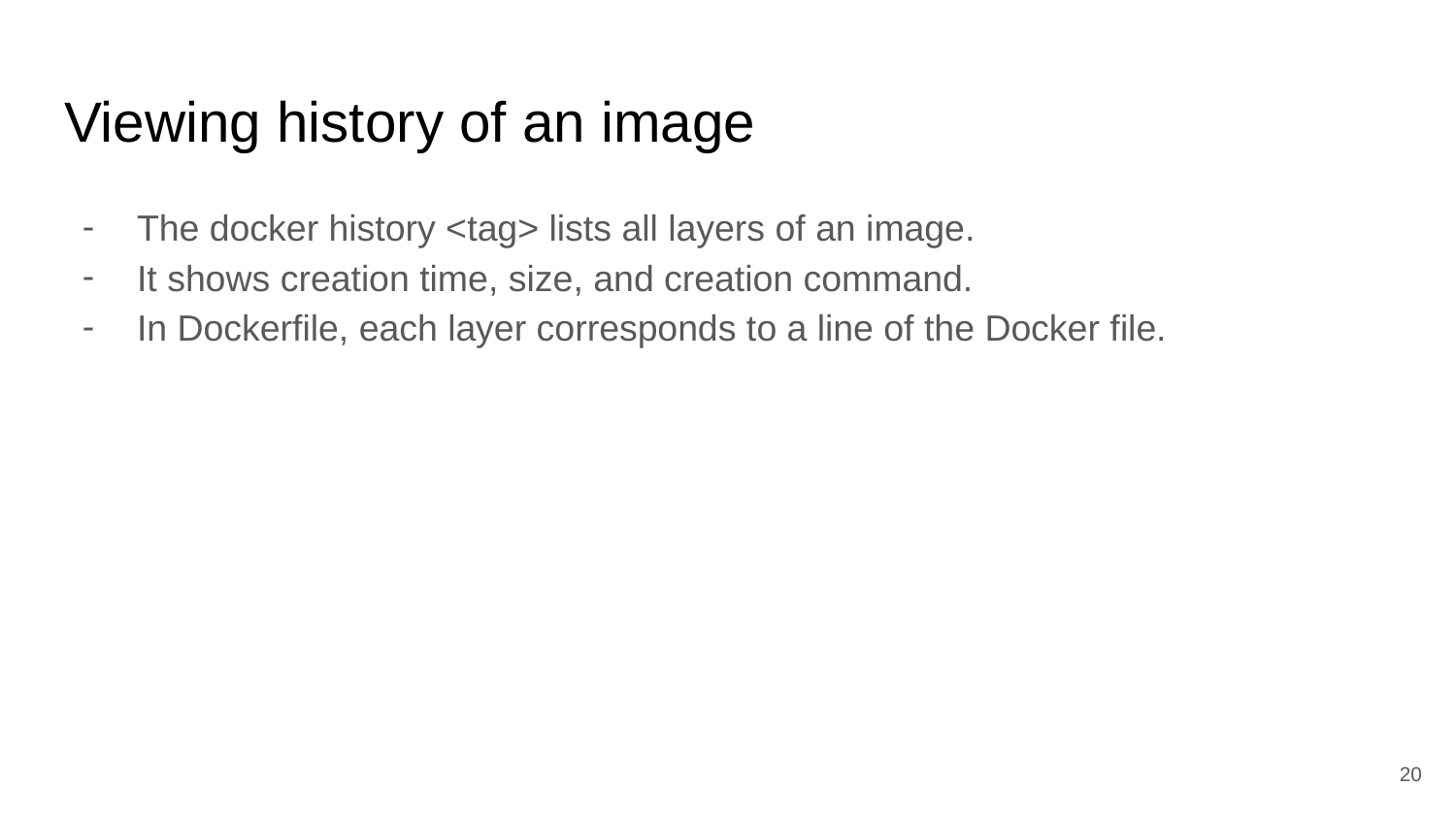

# Viewing history of an image
The docker history <tag> lists all layers of an image.
It shows creation time, size, and creation command.
In Dockerfile, each layer corresponds to a line of the Docker file.
20